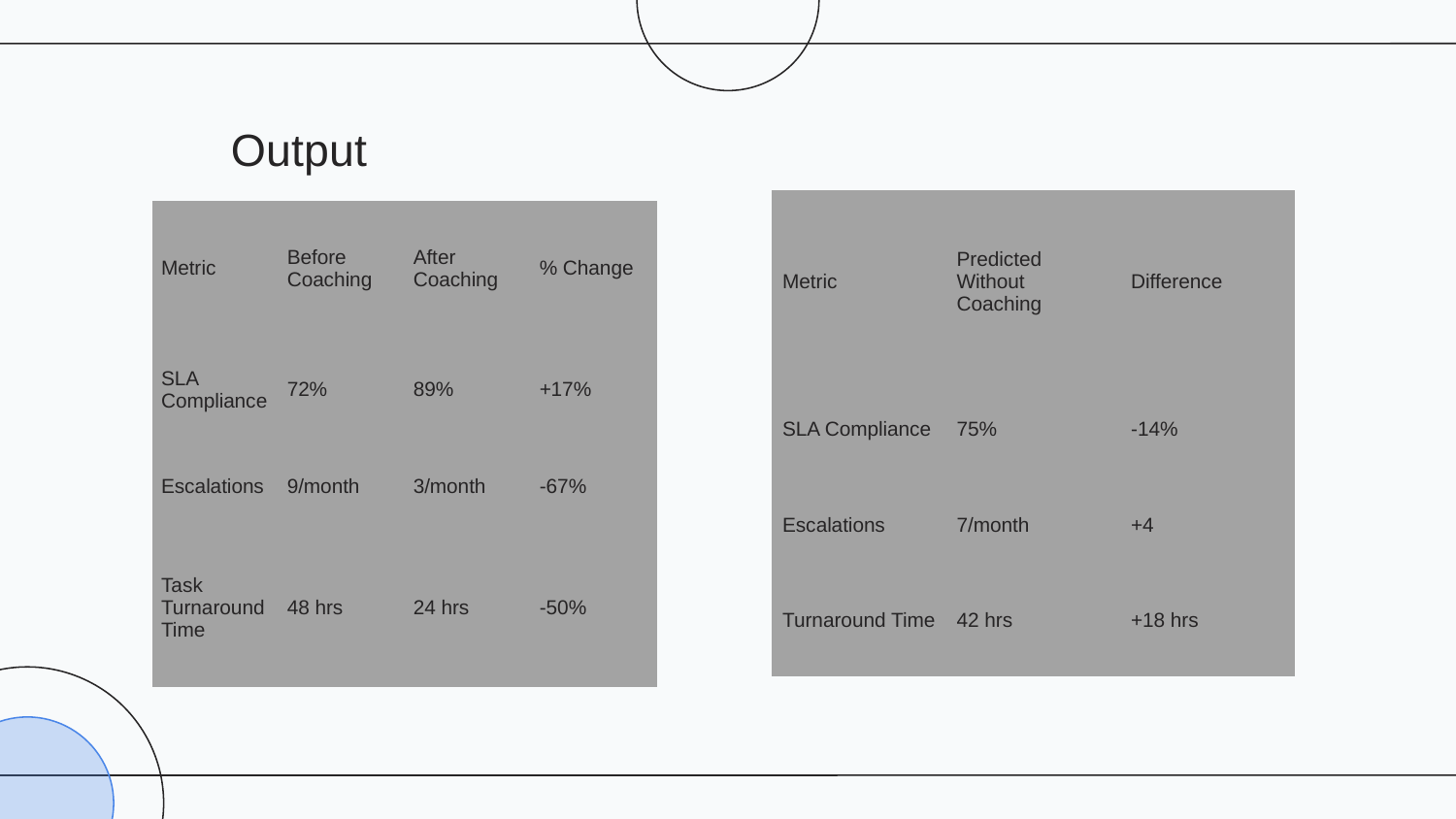

# Output
| Metric | Predicted Without Coaching | Difference |
| --- | --- | --- |
| SLA Compliance | 75% | -14% |
| Escalations | 7/month | +4 |
| Turnaround Time | 42 hrs | +18 hrs |
| Metric | Before Coaching | After Coaching | % Change |
| --- | --- | --- | --- |
| SLA Compliance | 72% | 89% | +17% |
| Escalations | 9/month | 3/month | -67% |
| Task Turnaround Time | 48 hrs | 24 hrs | -50% |